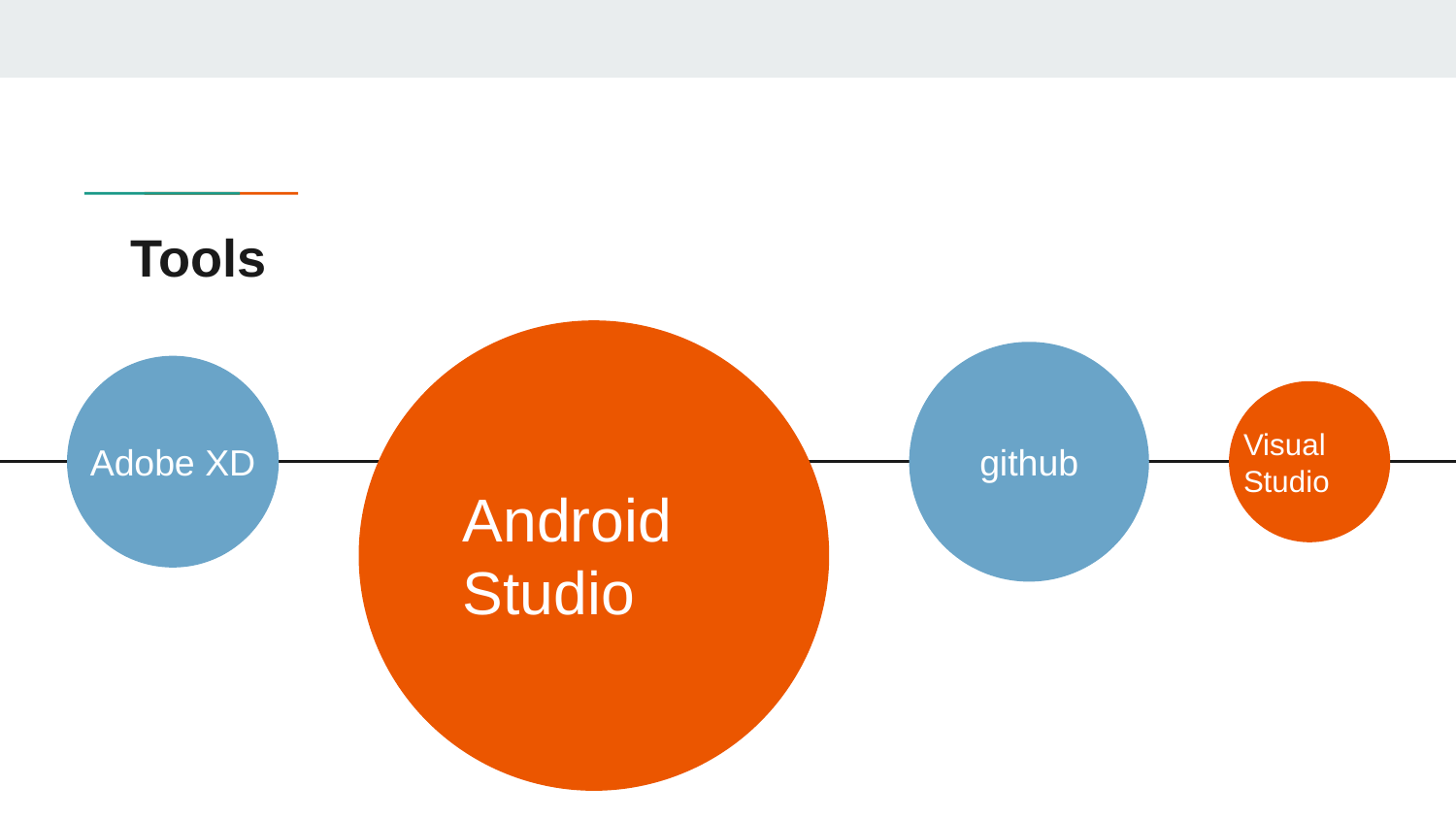

# Tools

Adobe XD
github
Visual Studio
Android
Studio